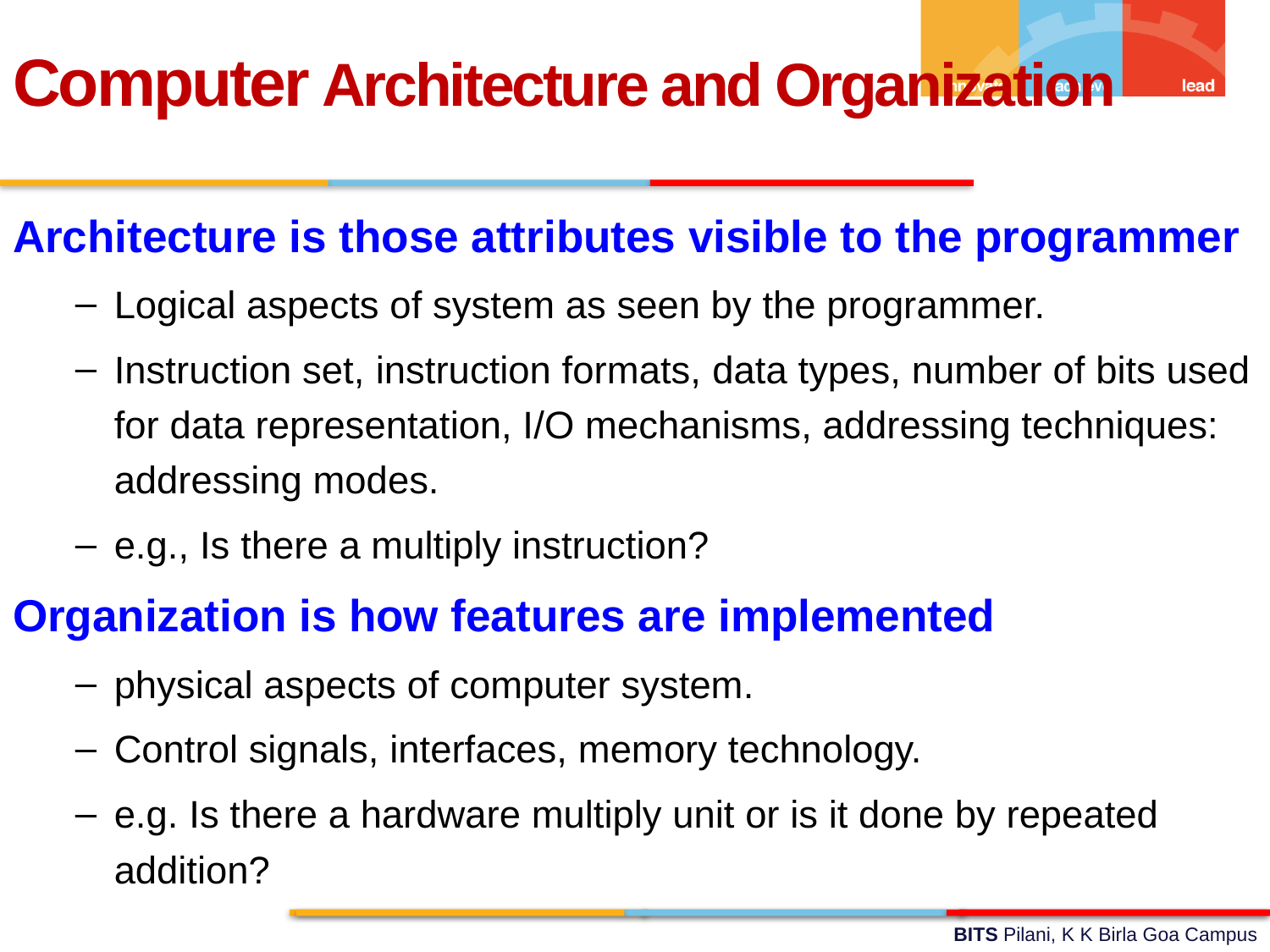

Computer Architecture and Organization
Architecture is those attributes visible to the programmer
Logical aspects of system as seen by the programmer.
Instruction set, instruction formats, data types, number of bits used for data representation, I/O mechanisms, addressing techniques: addressing modes.
e.g., Is there a multiply instruction?
Organization is how features are implemented
physical aspects of computer system.
Control signals, interfaces, memory technology.
e.g. Is there a hardware multiply unit or is it done by repeated addition?